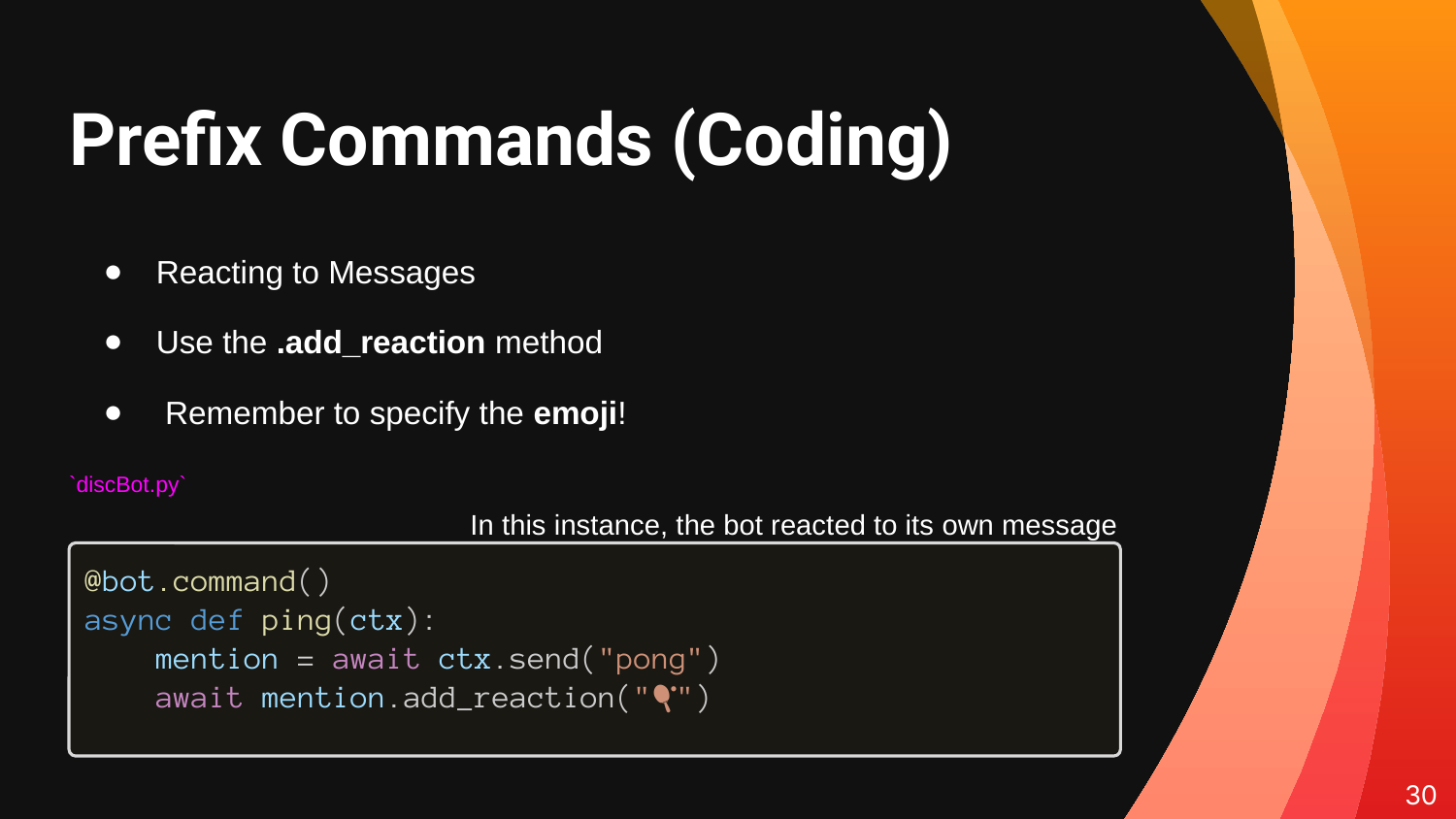

# Prefix Commands (Coding)
Reacting to Messages
Use the .add_reaction method
 Remember to specify the emoji!
`discBot.py`
@bot.command()
async def ping(ctx):
    mention = await ctx.send("pong")
    await mention.add_reaction("🏓")

In this instance, the bot reacted to its own message
30